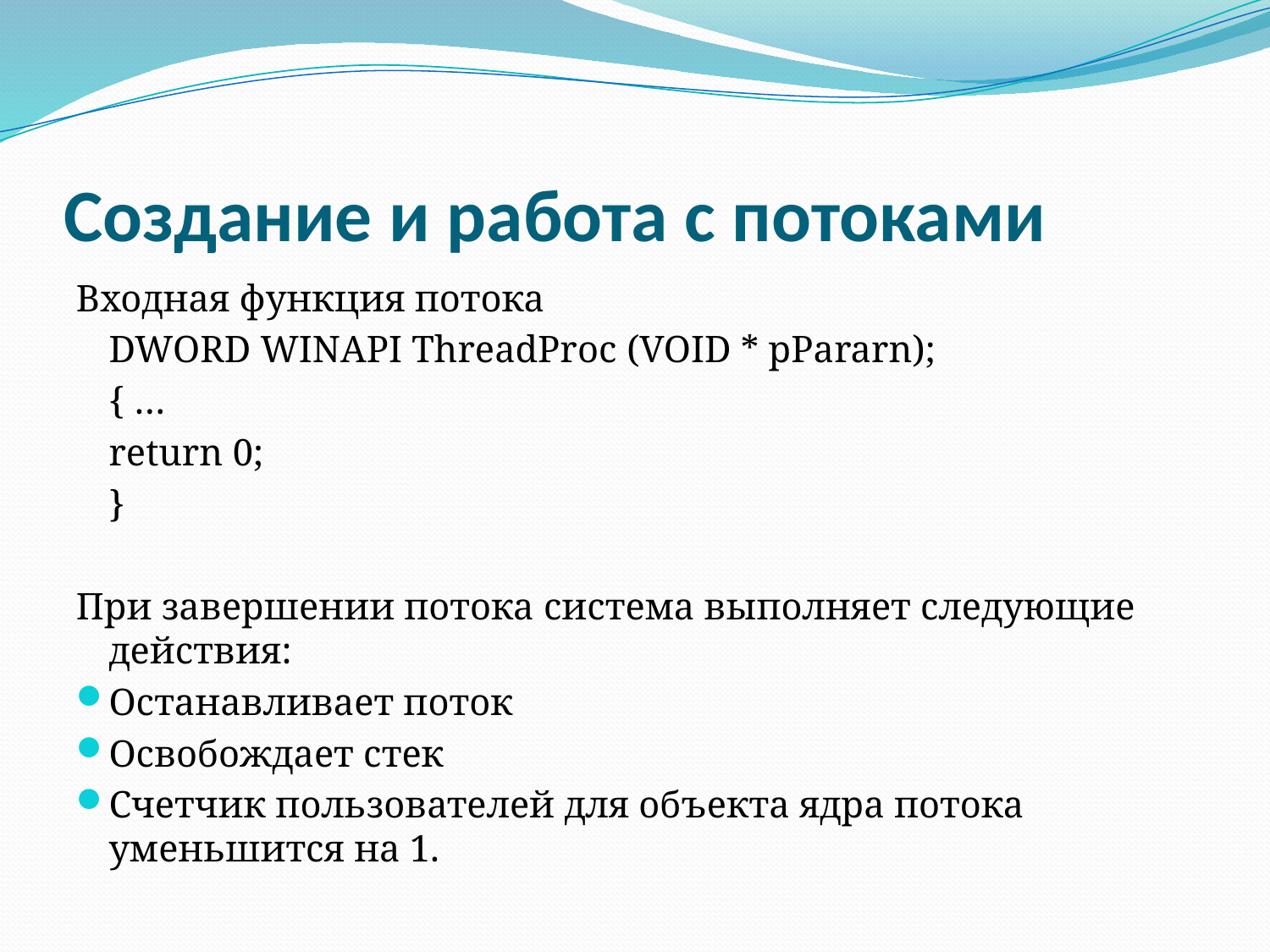

# Создание и работа с потоками
Входная функция потока
	DWORD WINAPI ThreadProc (VOID * pPararn);
	{ …
		return 0;
	}

При завершении потока система выполняет следующие действия:
Останавливает поток
Освобождает стек
Счетчик пользователей для объекта ядра потока уменьшится на 1.